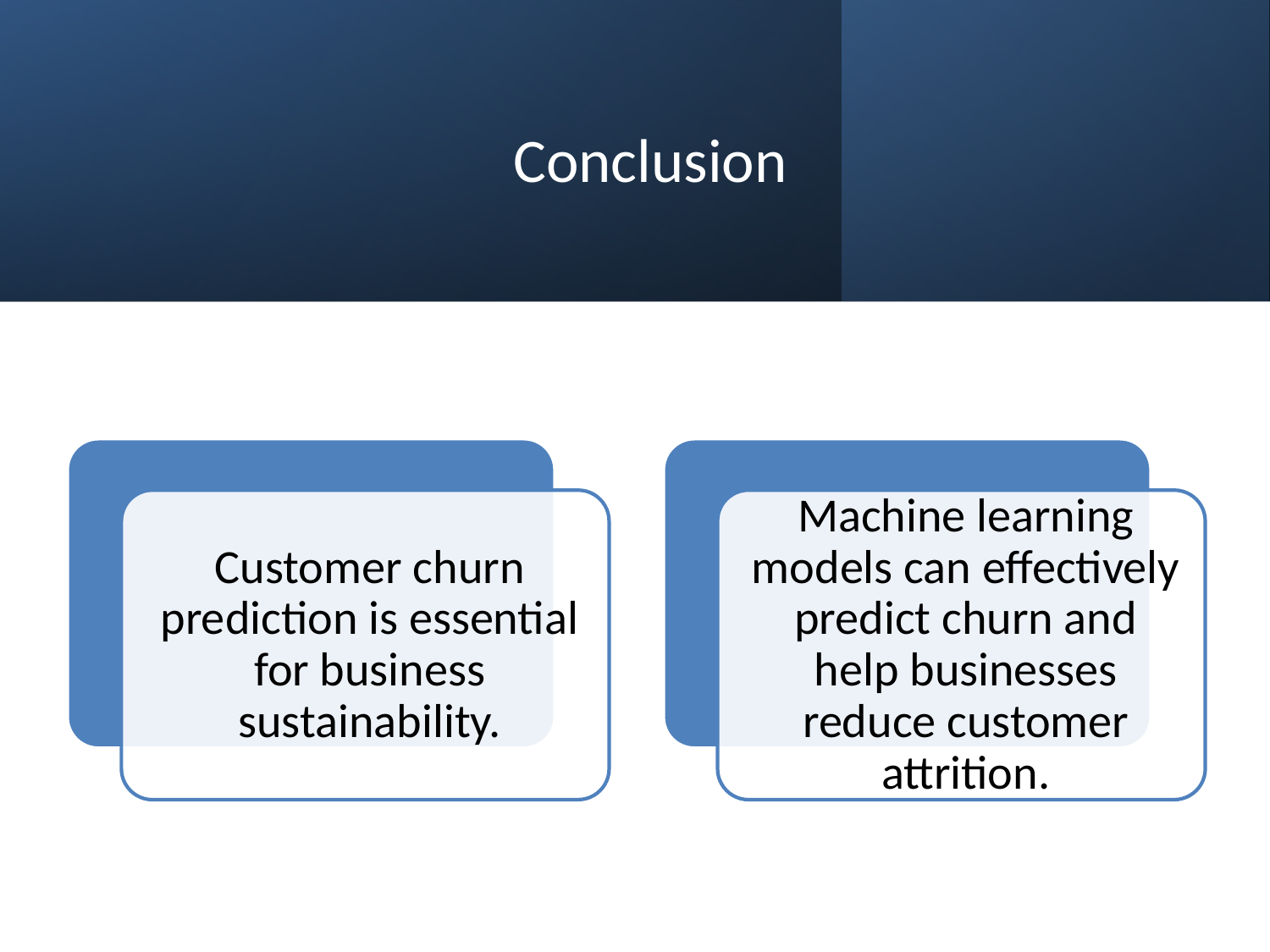

# Conclusion
Customer churn prediction is essential for business sustainability.
Machine learning models can effectively predict churn and help businesses reduce customer attrition.